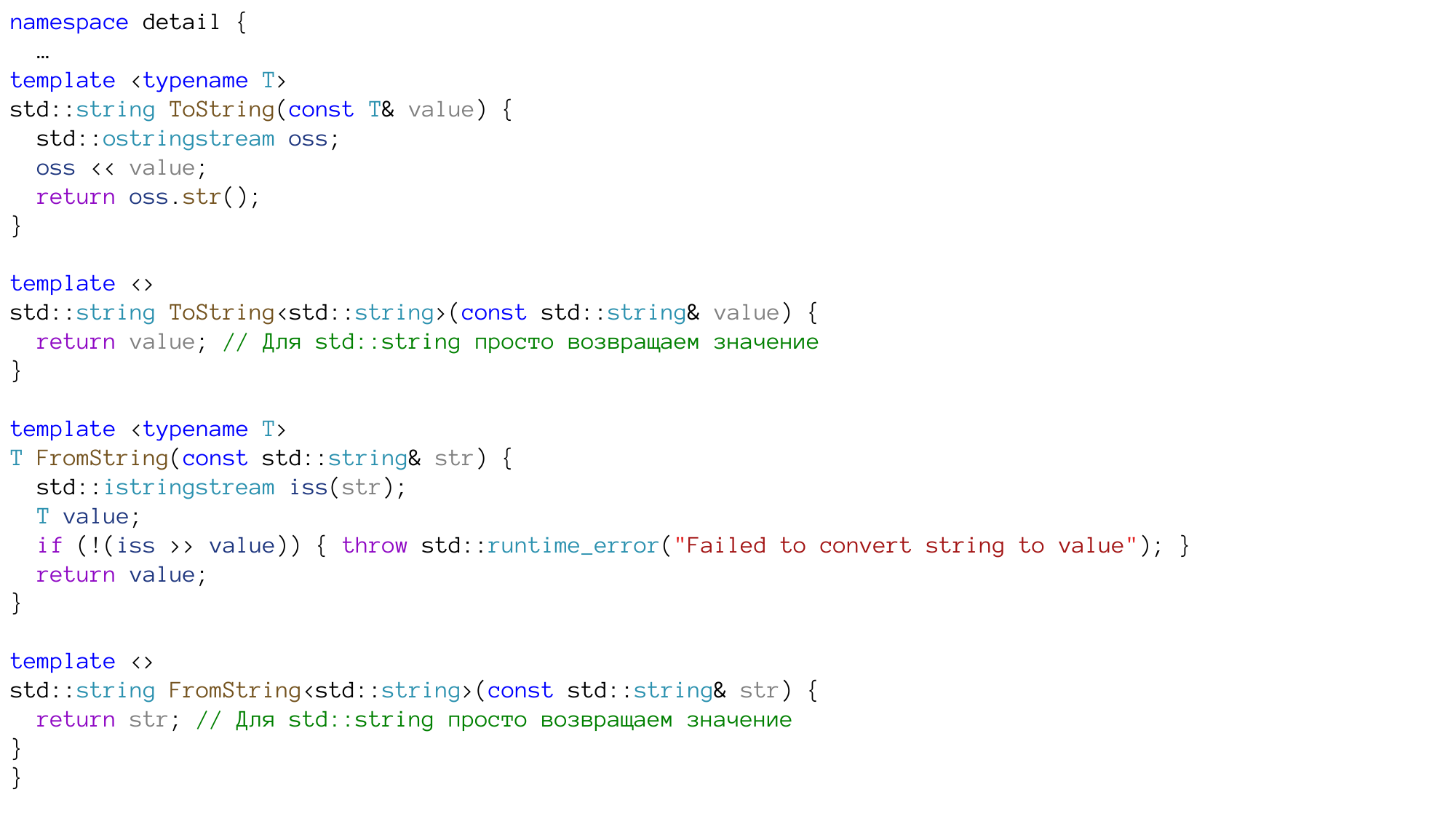

namespace detail {
  …
template <typename T>
std::string ToString(const T& value) {
  std::ostringstream oss;
  oss << value;
  return oss.str();
}

template <>
std::string ToString<std::string>(const std::string& value) {
  return value; // Для std::string просто возвращаем значение
}

template <typename T>
T FromString(const std::string& str) {
  std::istringstream iss(str);
  T value;
  if (!(iss >> value)) { throw std::runtime_error("Failed to convert string to value"); }
  return value;
}

template <>
std::string FromString<std::string>(const std::string& str) {
  return str; // Для std::string просто возвращаем значение
}
}